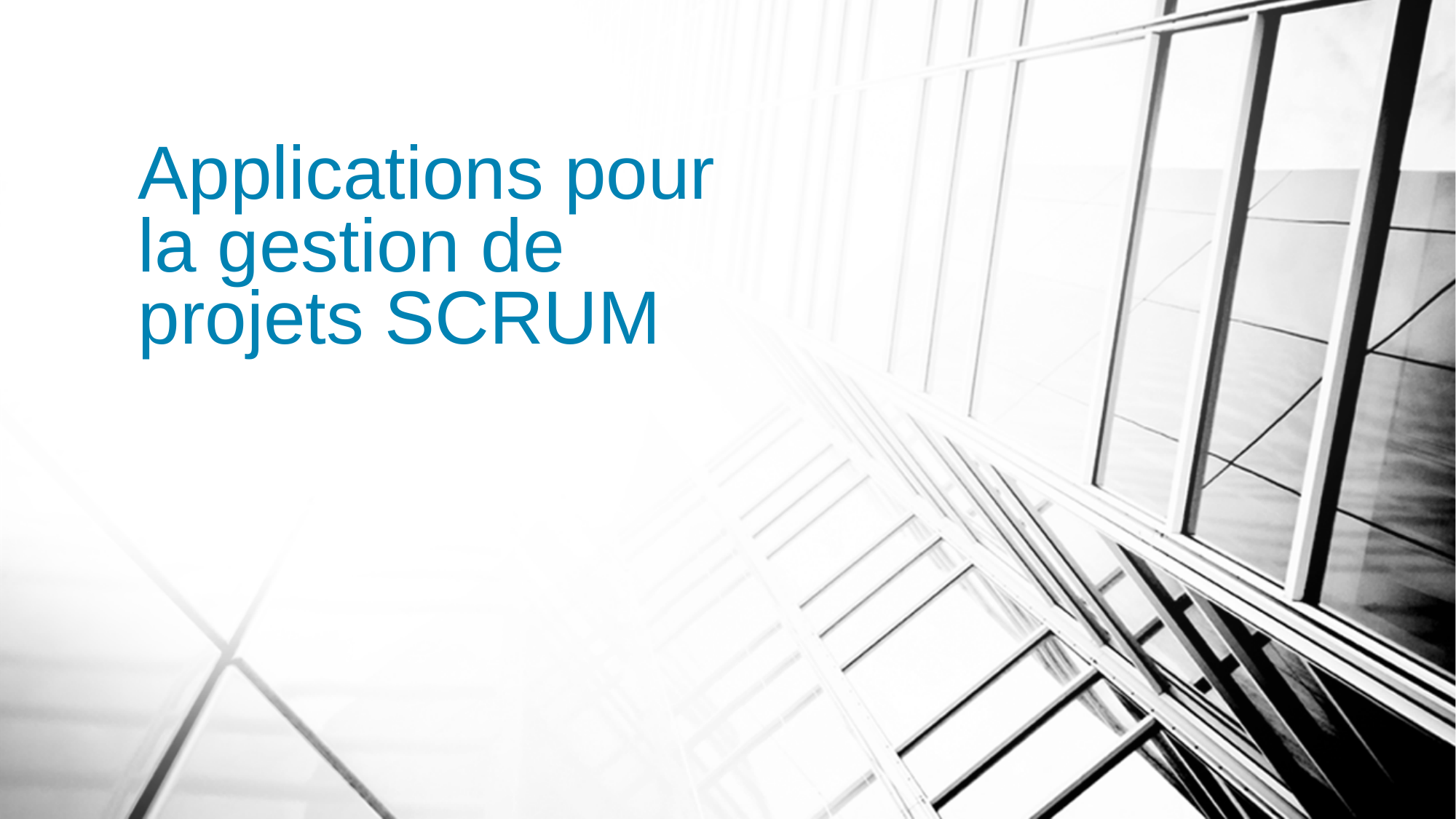

# Applications pour la gestion de projets SCRUM